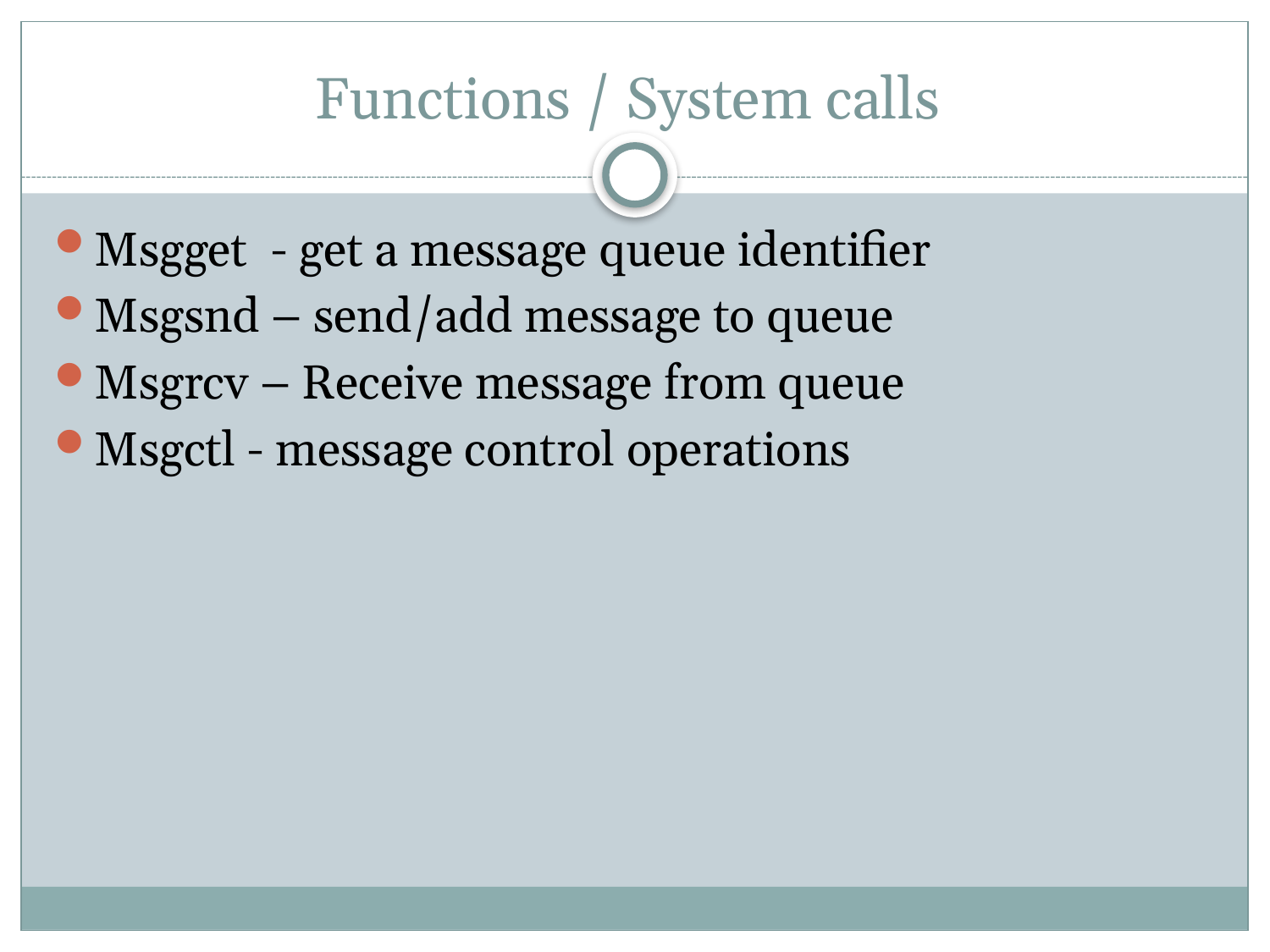

# Functions / System calls
Msgget  - get a message queue identifier
Msgsnd – send/add message to queue
Msgrcv – Receive message from queue
Msgctl - message control operations